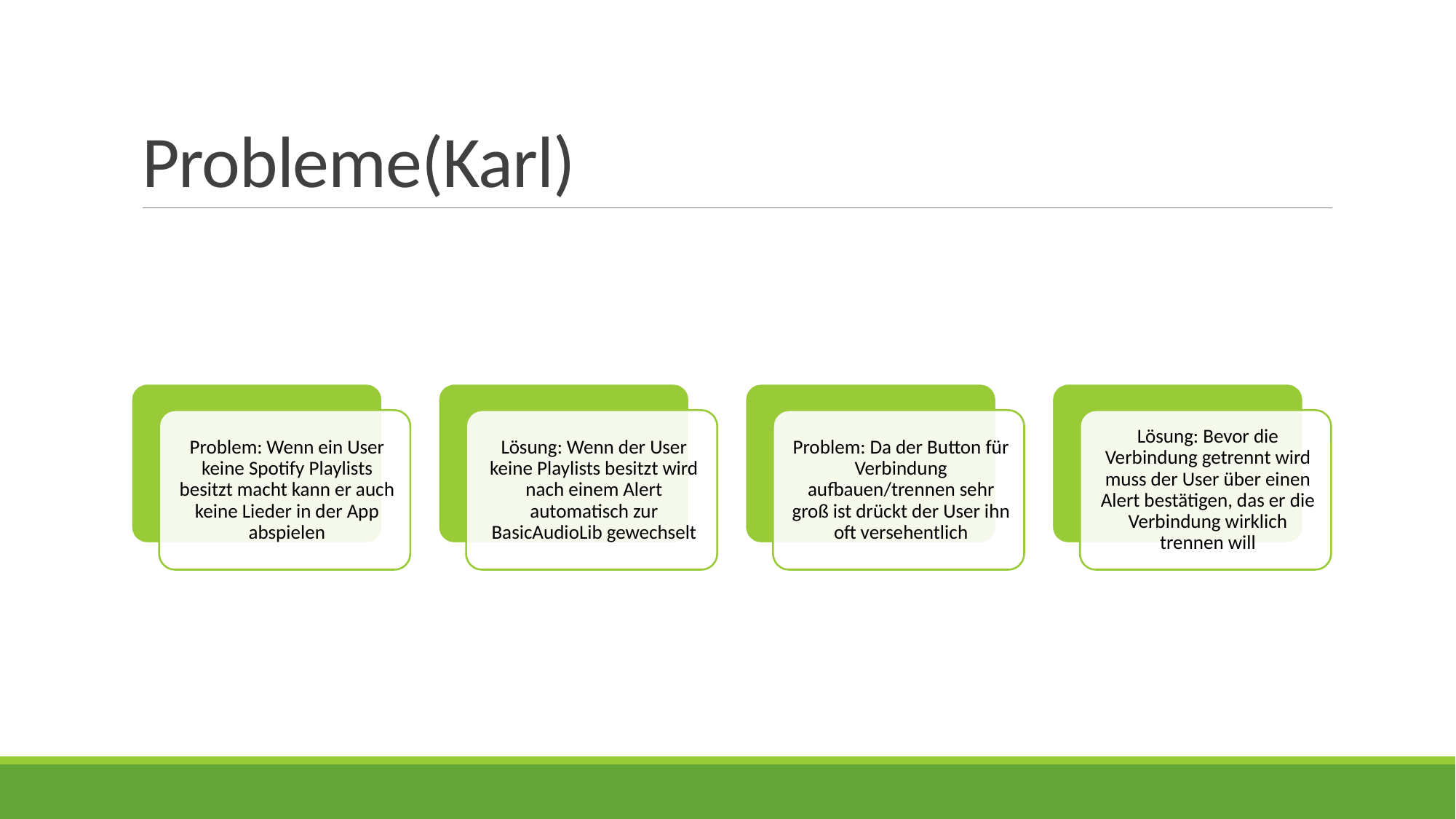

# Probleme(Karl)
Problem: Wenn ein User keine Spotify Playlists besitzt macht kann er auch keine Lieder in der App abspielen
Lösung: Wenn der User keine Playlists besitzt wird nach einem Alert automatisch zur BasicAudioLib gewechselt
Problem: Da der Button für Verbindung aufbauen/trennen sehr groß ist drückt der User ihn oft versehentlich
Lösung: Bevor die Verbindung getrennt wird muss der User über einen Alert bestätigen, das er die Verbindung wirklich trennen will